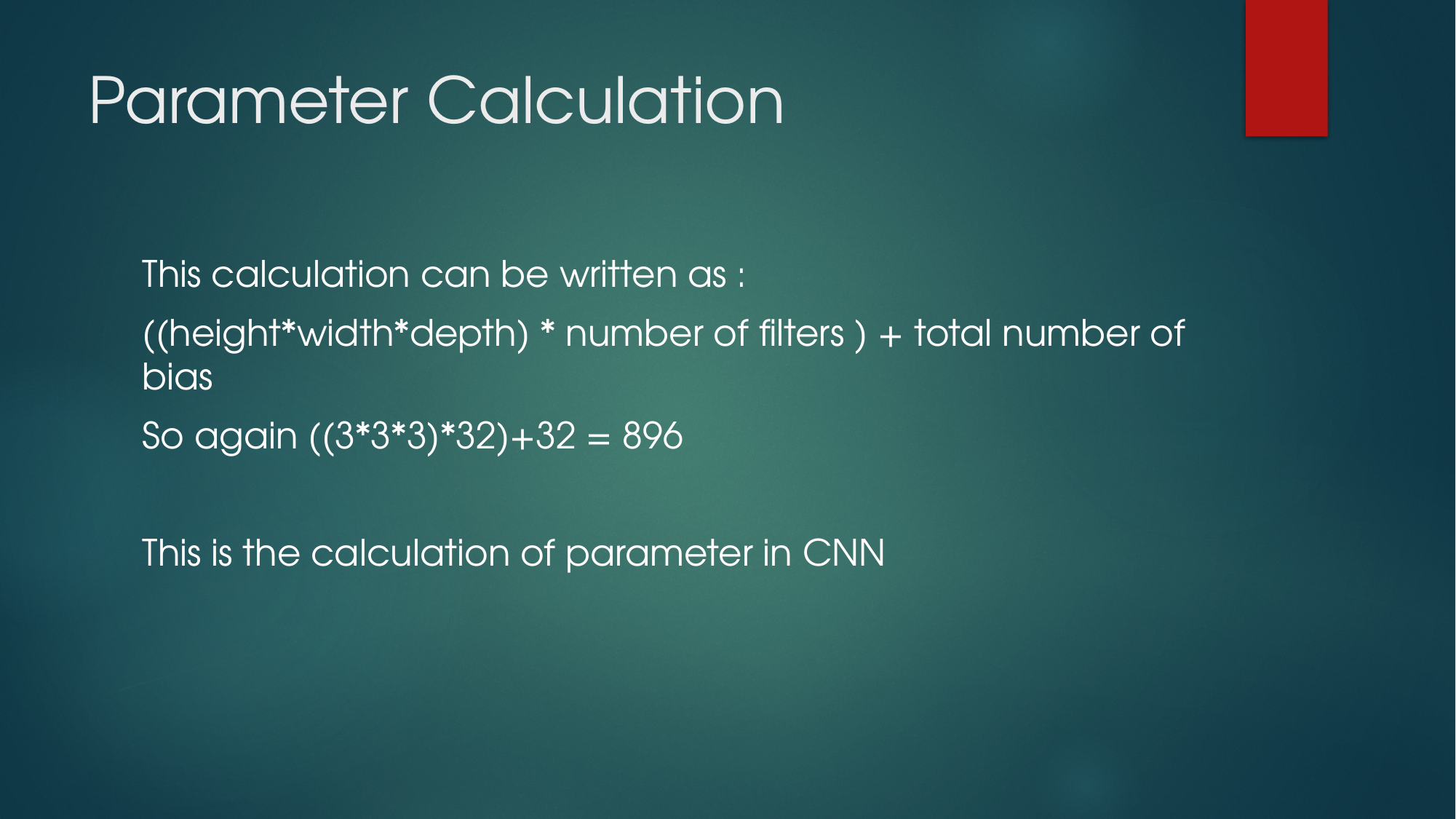

# Parameter Calculation
This calculation can be written as :
((height*width*depth) * number of filters ) + total number of bias
So again ((3*3*3)*32)+32 = 896

This is the calculation of parameter in CNN